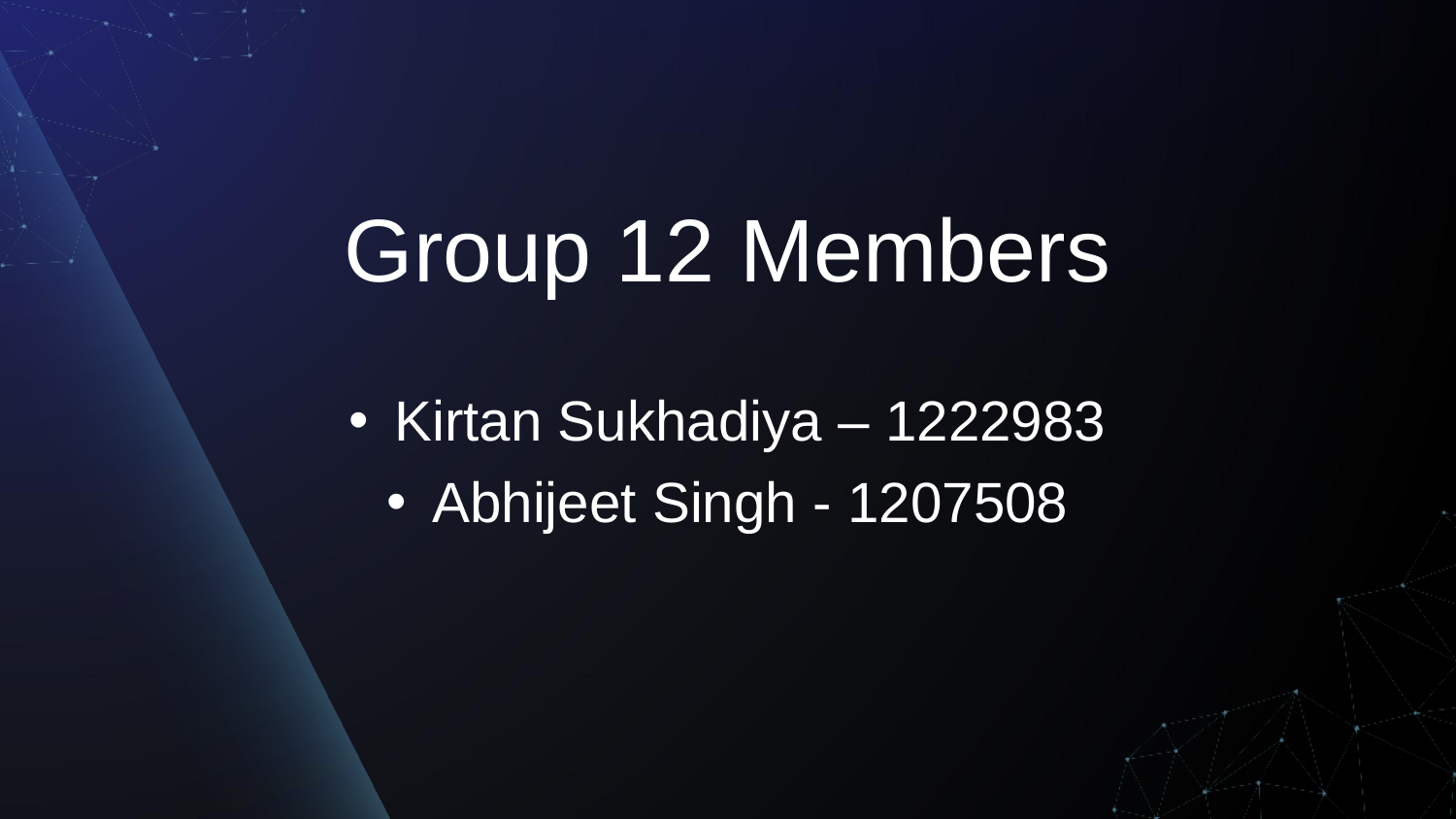

# Group 12 Members
Kirtan Sukhadiya – 1222983
Abhijeet Singh - 1207508